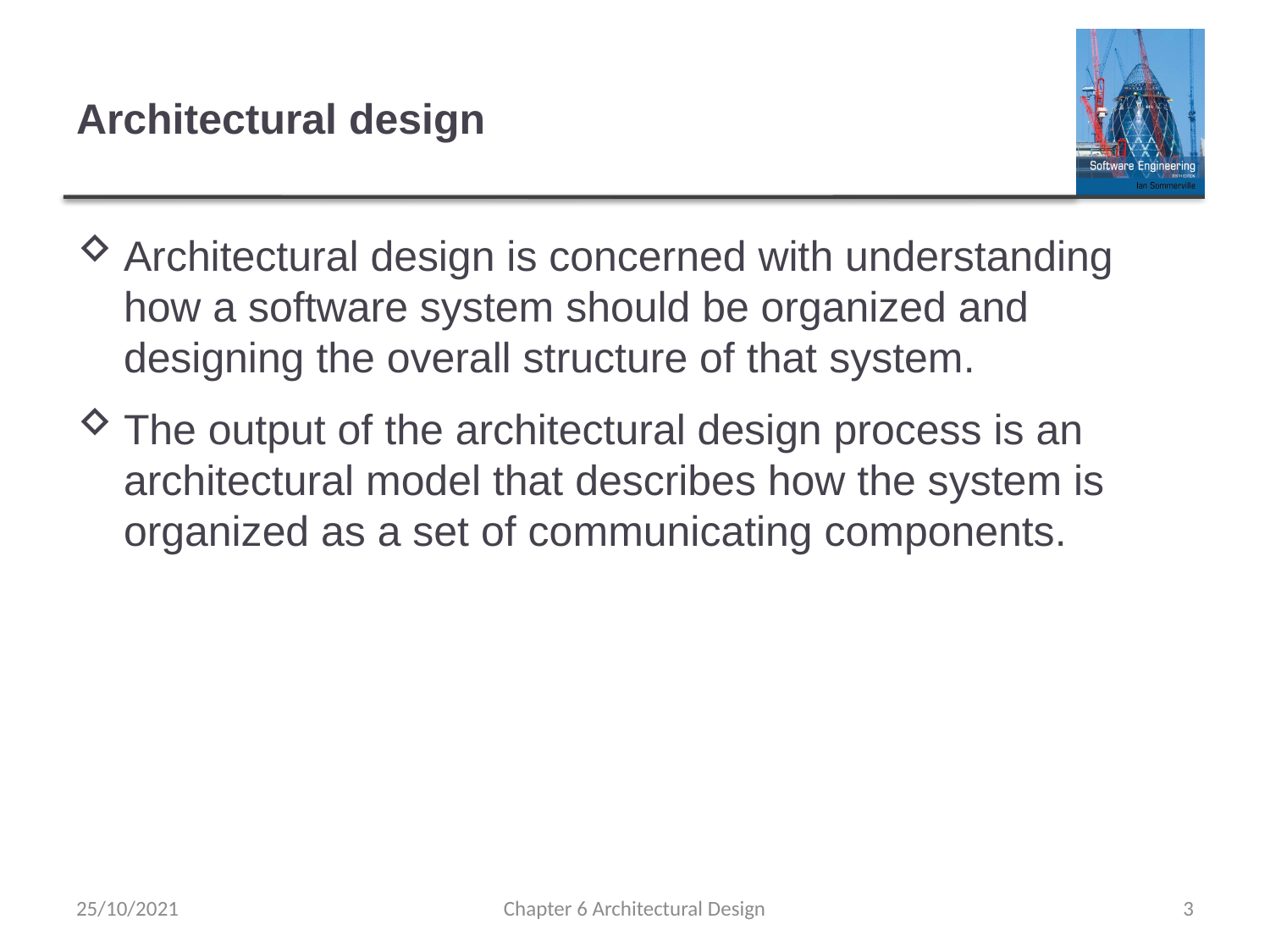

# Architectural design
Architectural design is concerned with understanding how a software system should be organized and designing the overall structure of that system.
The output of the architectural design process is an architectural model that describes how the system is organized as a set of communicating components.

25/10/2021
Chapter 6 Architectural Design
3